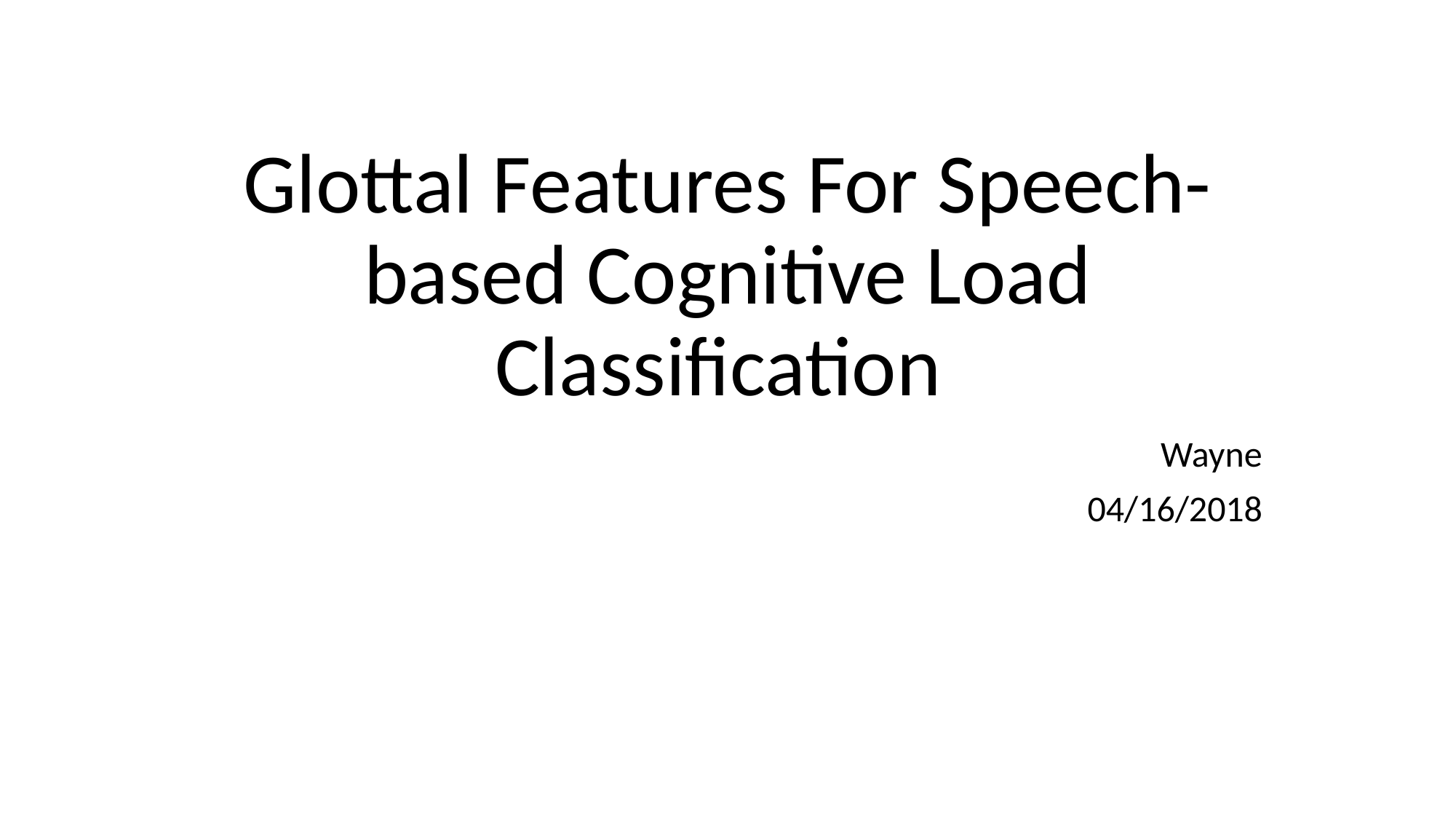

# Glottal Features For Speech-based Cognitive Load Classification
Wayne
04/16/2018